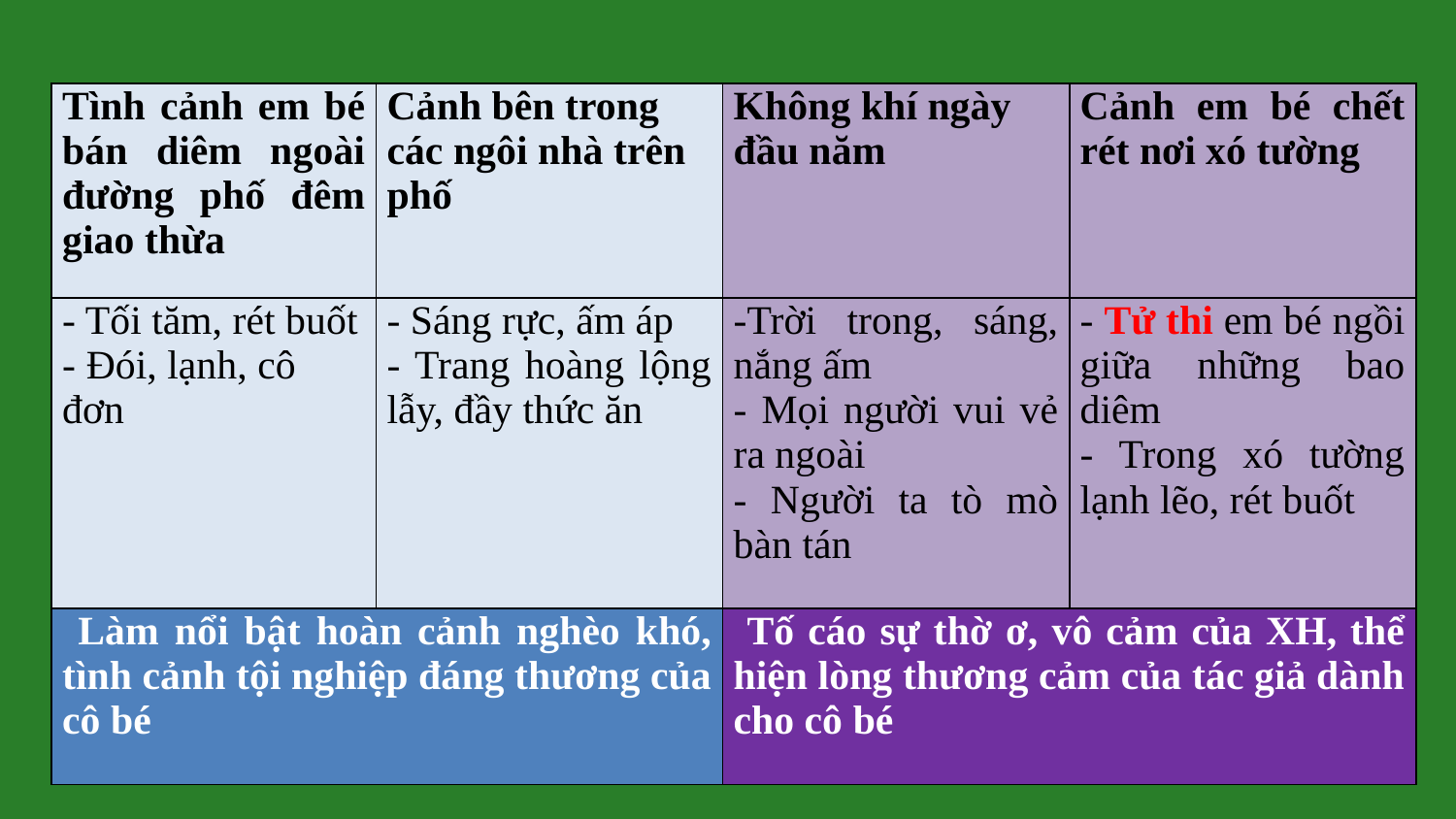

| Tình cảnh em bé bán diêm ngoài đường phố đêm giao thừa | Cảnh bên trong các ngôi nhà trên phố | Không khí ngày đầu năm | Cảnh em bé chết rét nơi xó tường |
| --- | --- | --- | --- |
| - Tối tăm, rét buốt - Đói, lạnh, cô đơn | - Sáng rực, ấm áp - Trang hoàng lộng lẫy, đầy thức ăn | -Trời trong, sáng, nắng ấm - Mọi người vui vẻ ra ngoài - Người ta tò mò bàn tán | - Tử thi em bé ngồi giữa những bao diêm - Trong xó tường lạnh lẽo, rét buốt |
| Làm nổi bật hoàn cảnh nghèo khó, tình cảnh tội nghiệp đáng thương của cô bé |  | Tố cáo sự thờ ơ, vô cảm của XH, thể hiện lòng thương cảm của tác giả dành cho cô bé |  |